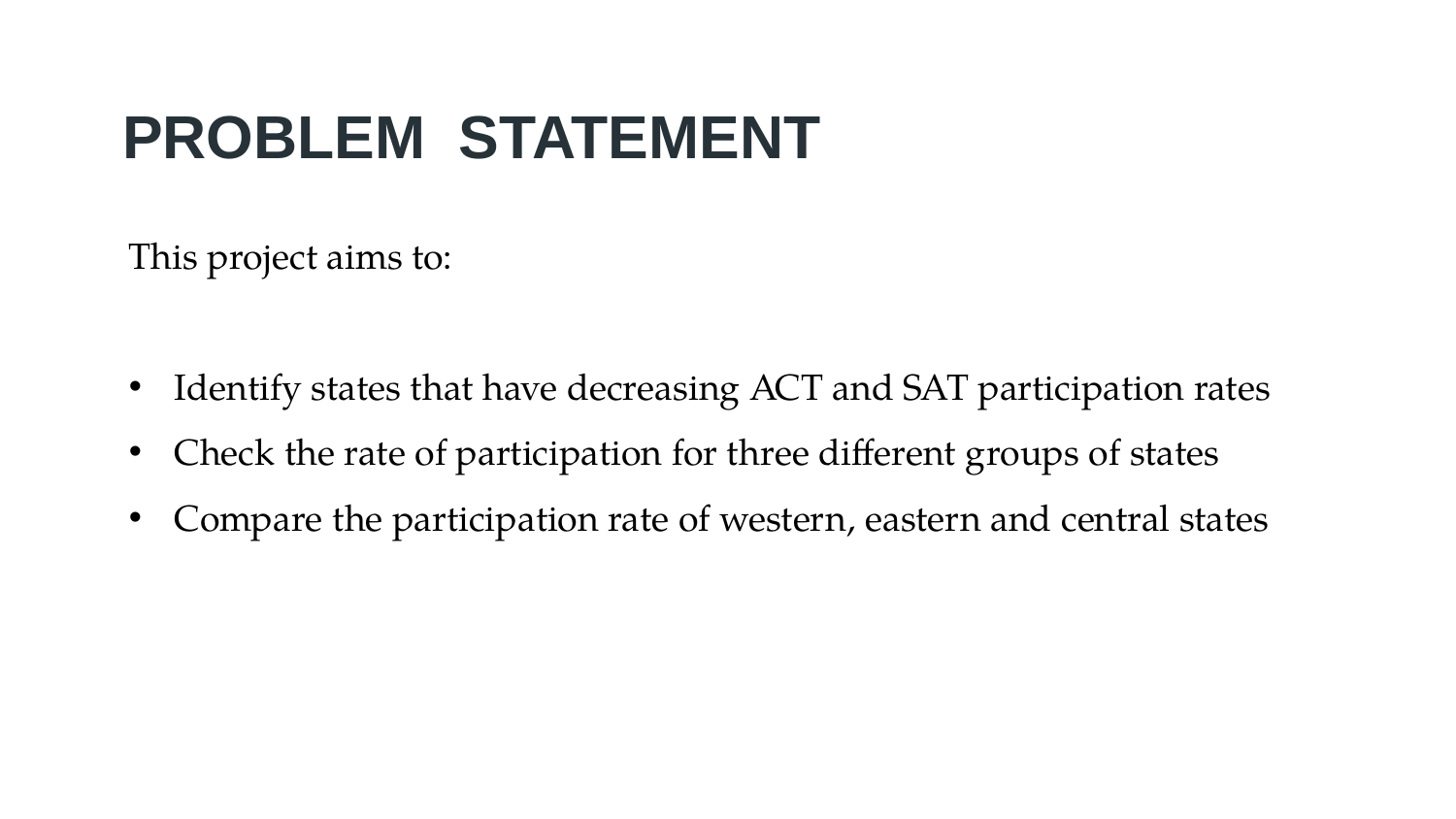

# PROBLEM  STATEMENT
This project aims to:

Identify states that have decreasing ACT and SAT participation rates
Check the rate of participation for three different groups of states
Compare the participation rate of western, eastern and central states